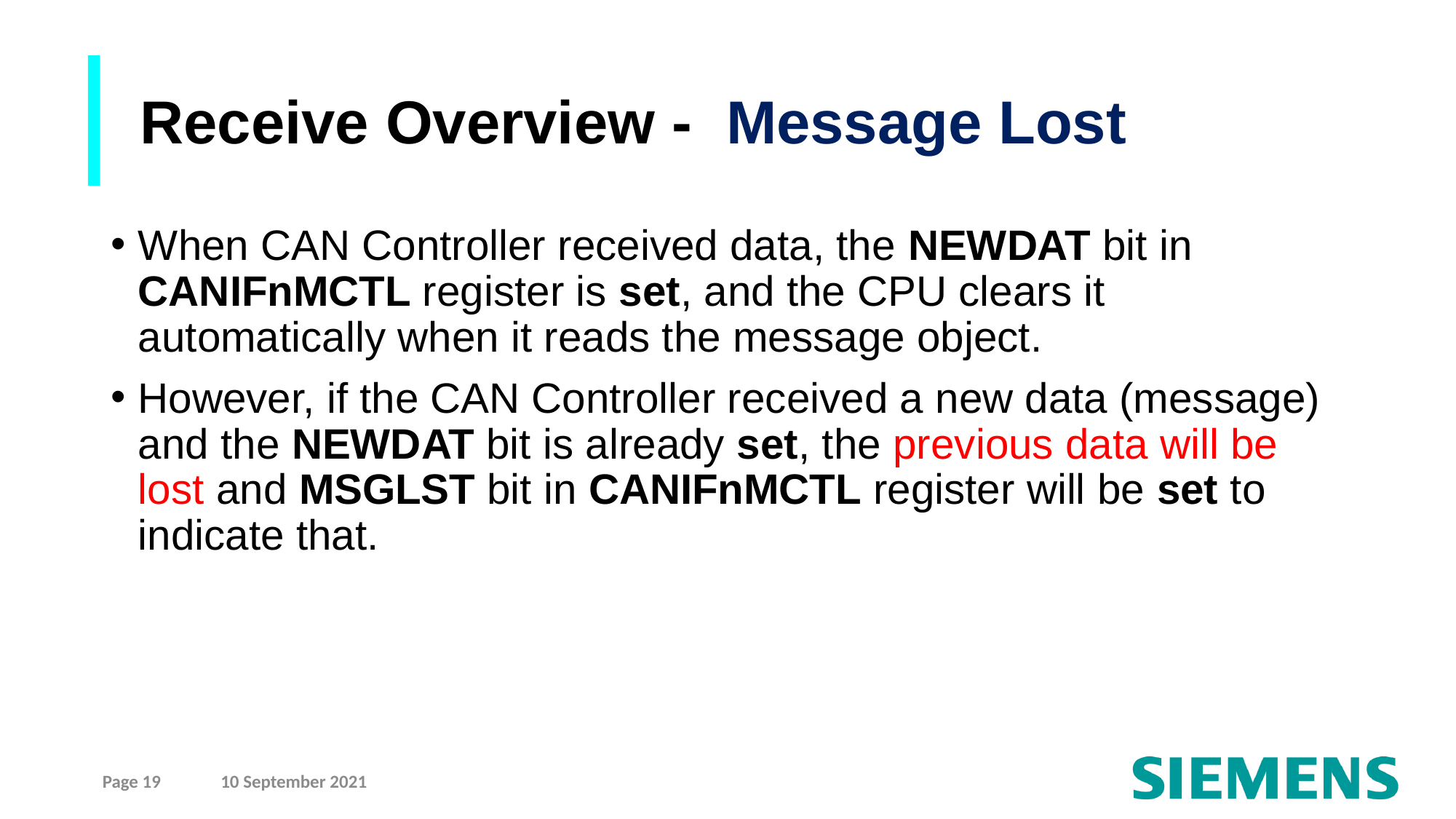

Receive Overview -  Message Lost
When CAN Controller received data, the NEWDAT bit in CANIFnMCTL register is set, and the CPU clears it automatically when it reads the message object.
However, if the CAN Controller received a new data (message) and the NEWDAT bit is already set, the previous data will be lost and MSGLST bit in CANIFnMCTL register will be set to indicate that.
Page 19
10 September 2021